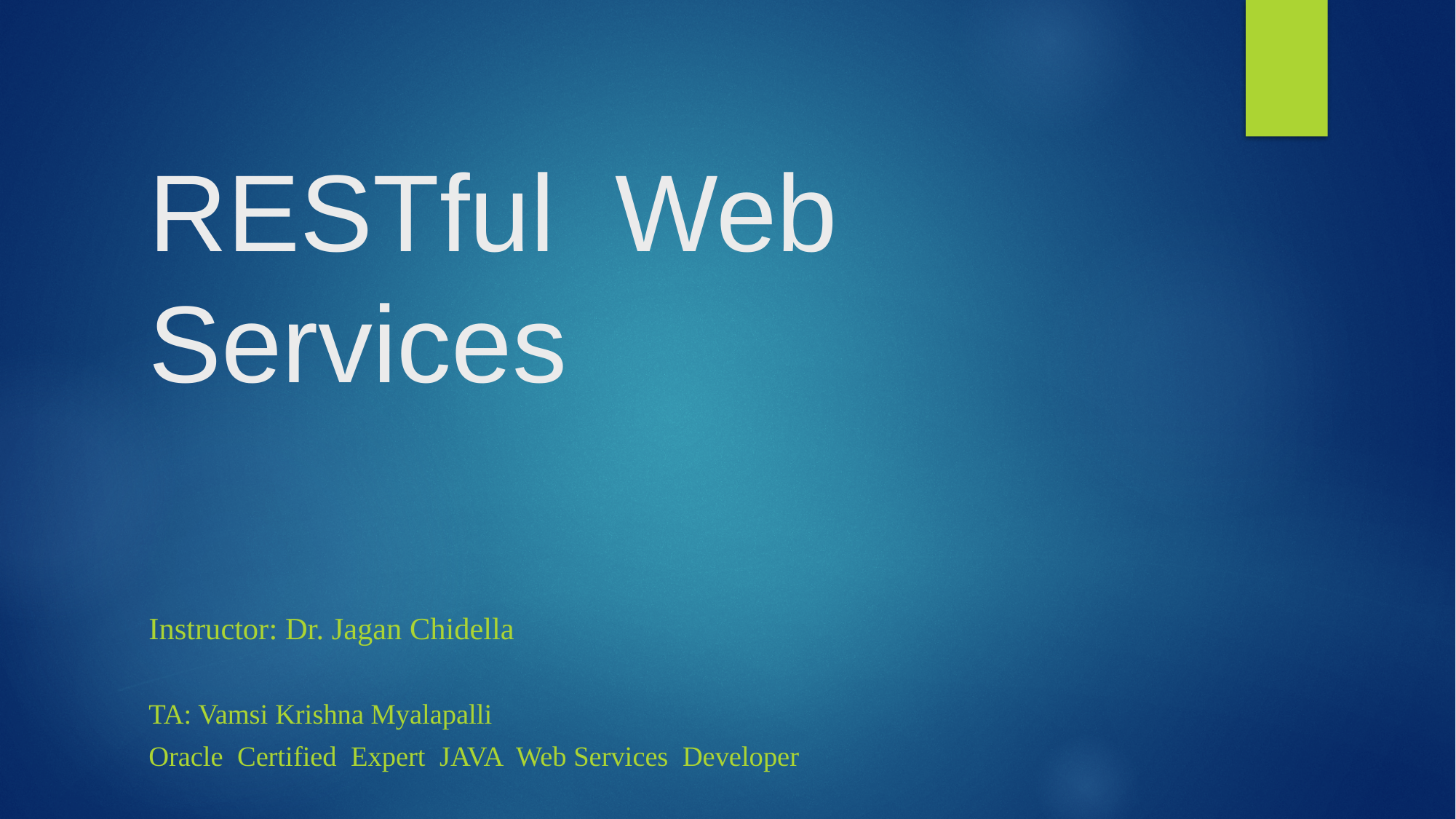

# RESTful  Web  Services
Instructor: Dr. Jagan Chidella

TA: Vamsi Krishna Myalapalli
Oracle  Certified  Expert  JAVA  Web Services  Developer